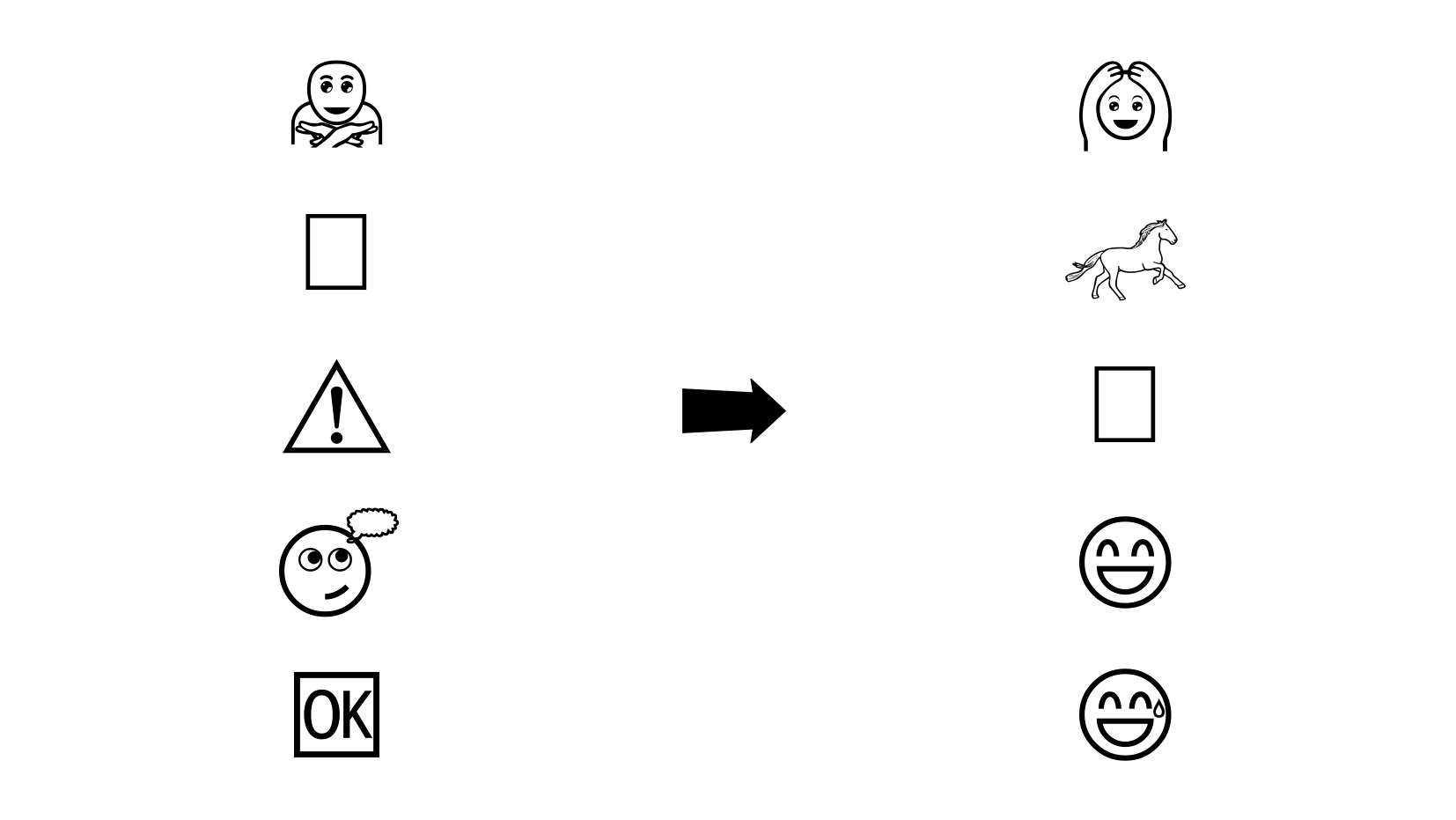

| 🙅 |  | 🙆 |
| --- | --- | --- |
| 🦥 |  | 🐎 |
| ⚠ | ➡ | 🦺 |
| 🤔 |  | 😄 |
| 🆗 |  | 😅 |